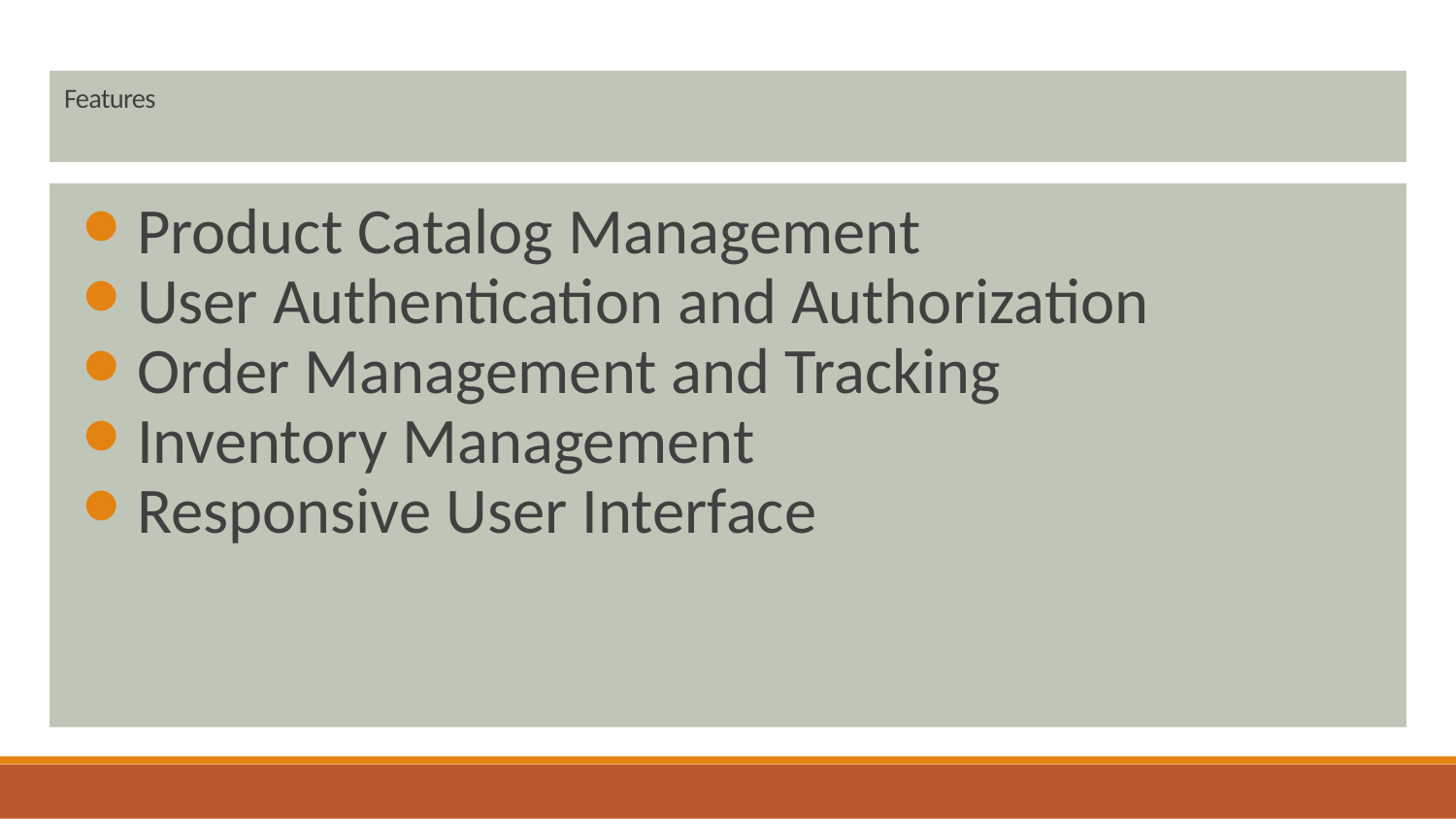

# Features
Product Catalog Management
User Authentication and Authorization
Order Management and Tracking
Inventory Management
Responsive User Interface